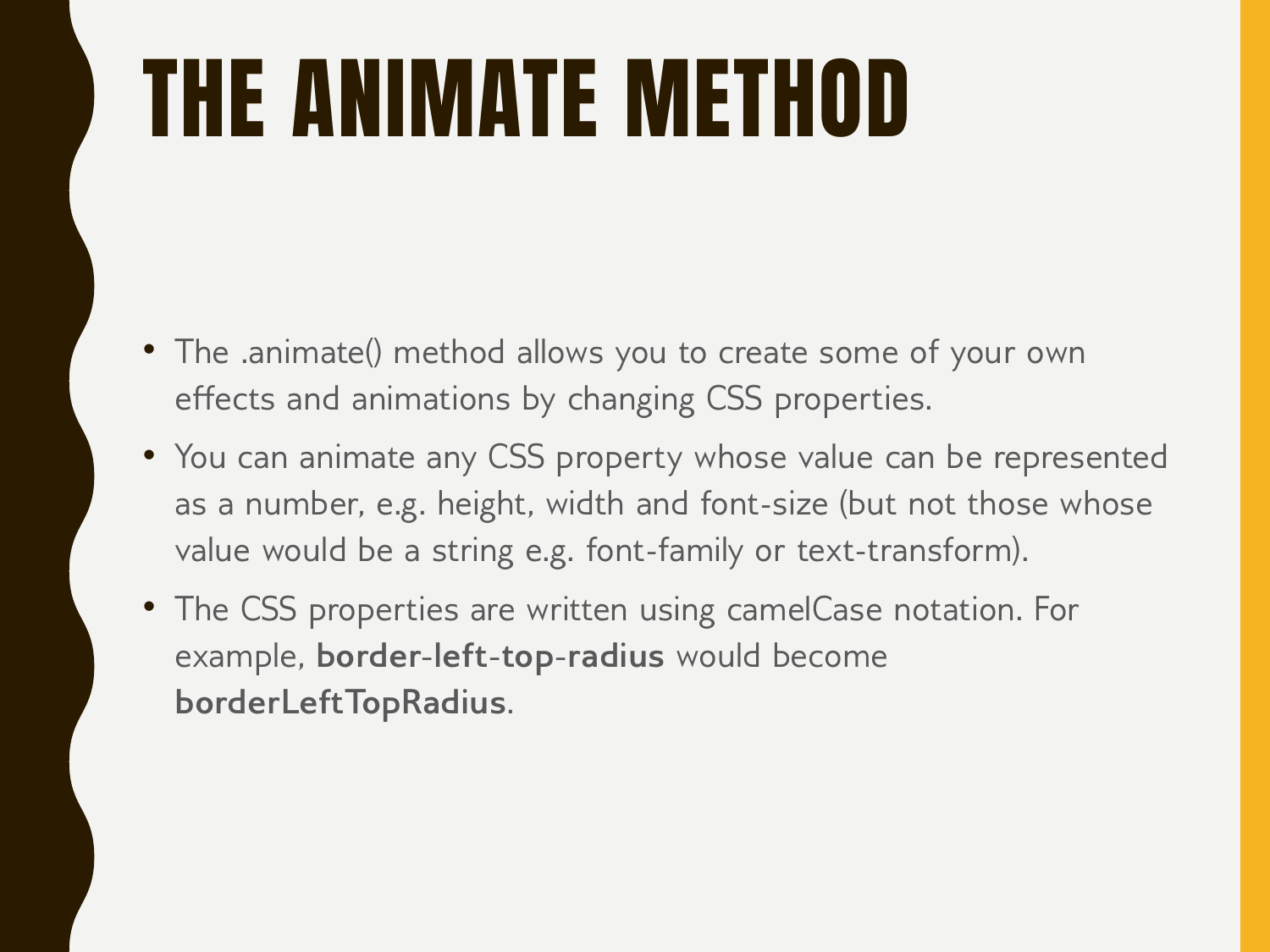

# The animate method
The .animate() method allows you to create some of your own effects and animations by changing CSS properties.
You can animate any CSS property whose value can be represented as a number, e.g. height, width and font-size (but not those whose value would be a string e.g. font-family or text-transform).
The CSS properties are written using camelCase notation. For example, border-left-top-radius would become borderLeftTopRadius.